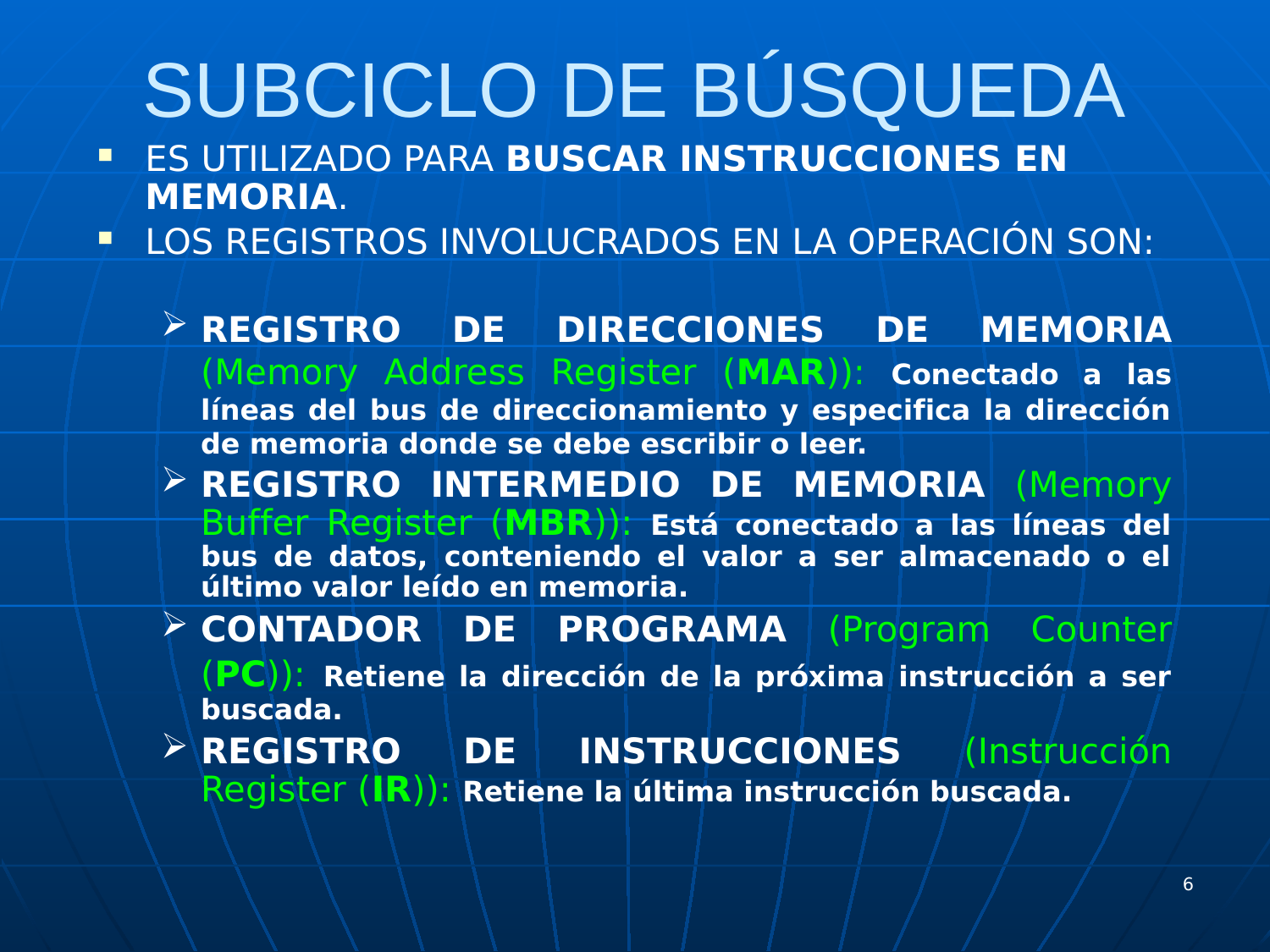

# SUBCICLO DE BÚSQUEDA
ES UTILIZADO PARA BUSCAR INSTRUCCIONES EN MEMORIA.
LOS REGISTROS INVOLUCRADOS EN LA OPERACIÓN SON:

REGISTRO DE DIRECCIONES DE MEMORIA (Memory Address Register (MAR)): Conectado a las líneas del bus de direccionamiento y especifica la dirección de memoria donde se debe escribir o leer.
REGISTRO INTERMEDIO DE MEMORIA (Memory Buffer Register (MBR)): Está conectado a las líneas del bus de datos, conteniendo el valor a ser almacenado o el último valor leído en memoria.
CONTADOR DE PROGRAMA (Program Counter (PC)): Retiene la dirección de la próxima instrucción a ser buscada.
REGISTRO DE INSTRUCCIONES (Instrucción Register (IR)): Retiene la última instrucción buscada.

6